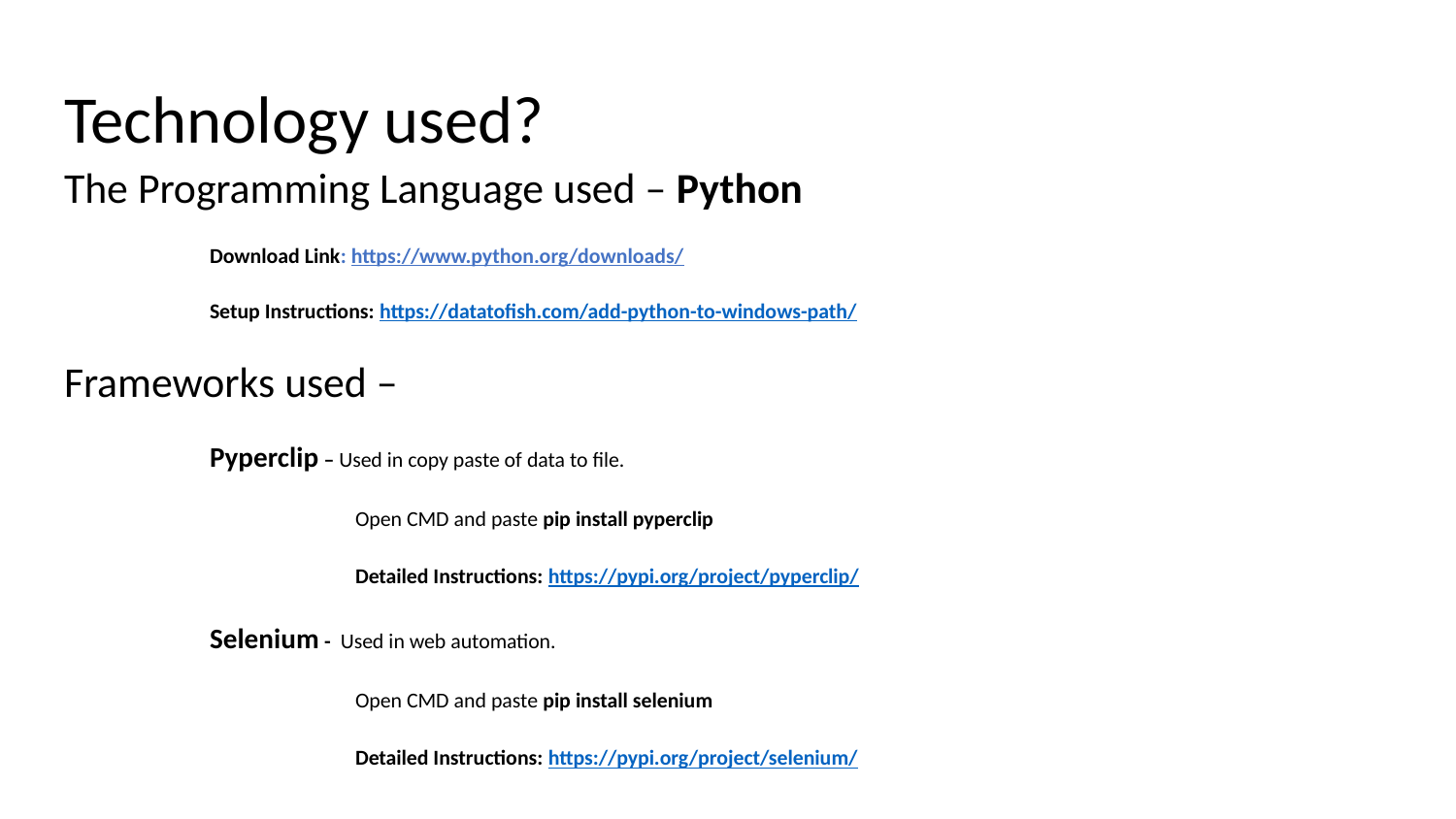

# Technology used?
The Programming Language used – Python
	Download Link: https://www.python.org/downloads/
	Setup Instructions: https://datatofish.com/add-python-to-windows-path/
Frameworks used –
	Pyperclip – Used in copy paste of data to file.
		Open CMD and paste pip install pyperclip
		Detailed Instructions: https://pypi.org/project/pyperclip/
	Selenium -  Used in web automation.
		Open CMD and paste pip install selenium
		Detailed Instructions: https://pypi.org/project/selenium/